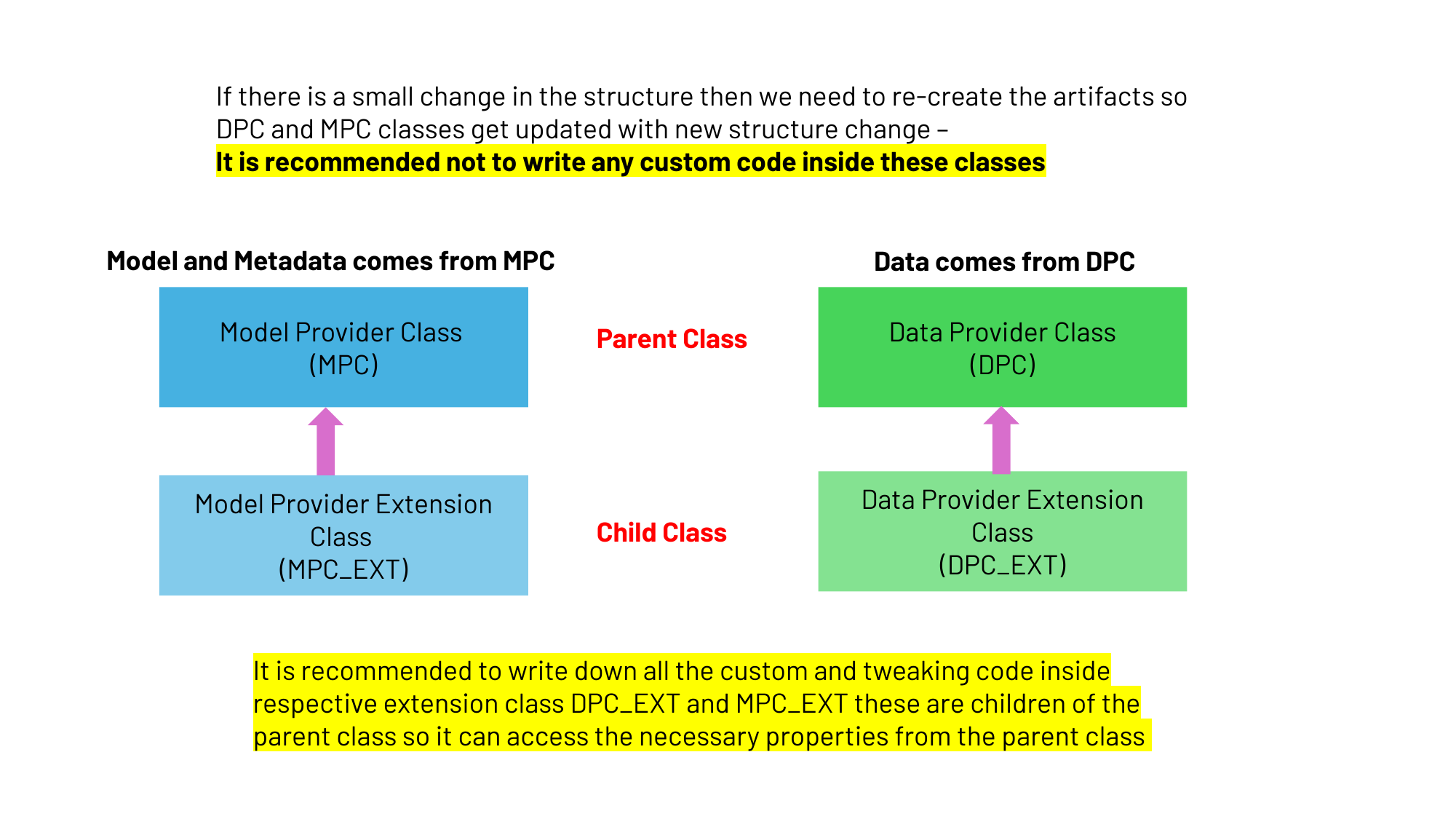

If there is a small change in the structure then we need to re-create the artifacts so DPC and MPC classes get updated with new structure change –
It is recommended not to write any custom code inside these classes
Model and Metadata comes from MPC
Data comes from DPC
Model Provider Class
(MPC)

Data Provider Class
(DPC)

Parent Class

Data Provider Extension Class
(DPC_EXT)

Model Provider Extension Class
(MPC_EXT)
Child Class
It is recommended to write down all the custom and tweaking code inside respective extension class DPC_EXT and MPC_EXT these are children of the parent class so it can access the necessary properties from the parent class